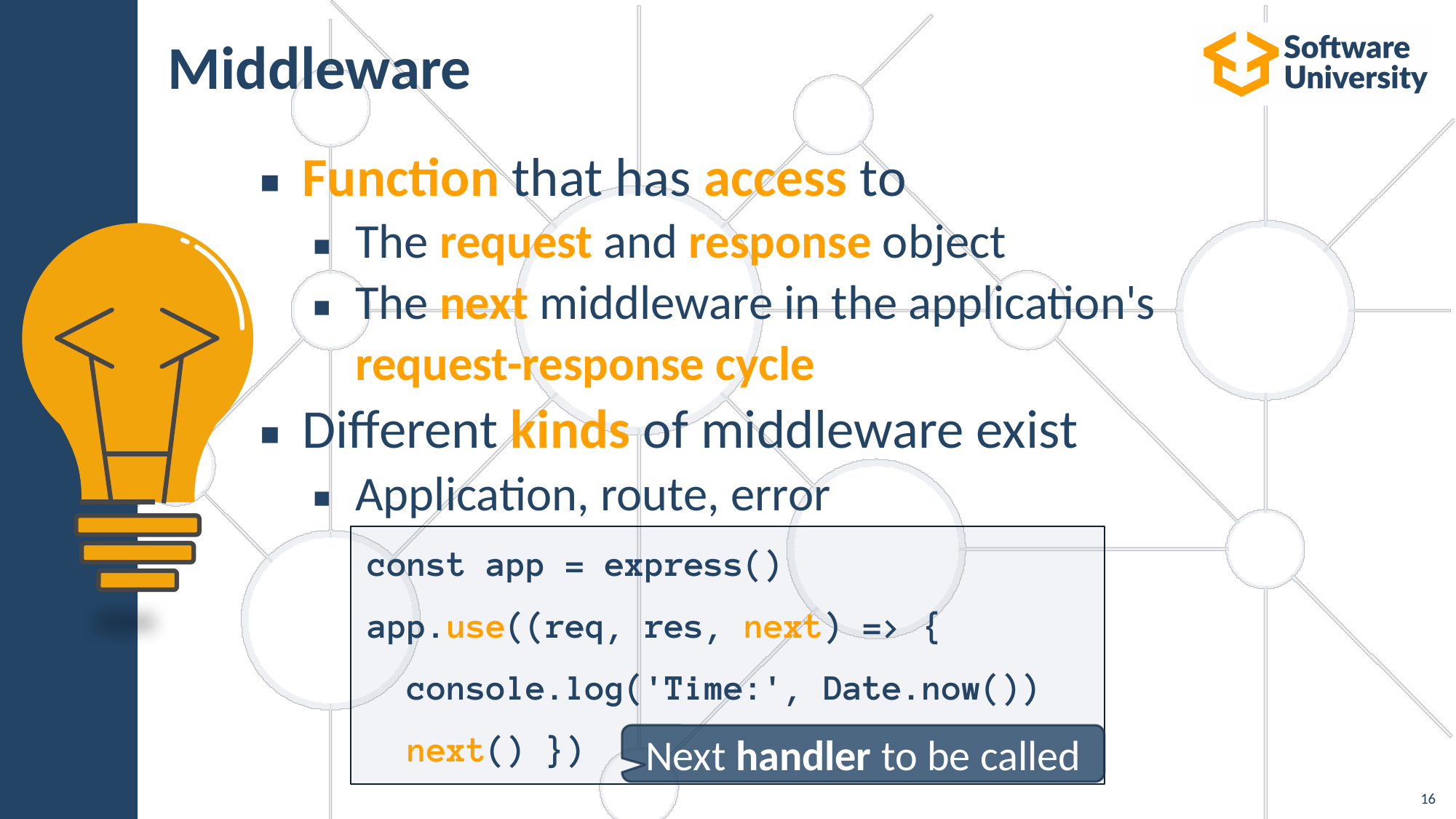

# Middleware
Function that has access to
The request and response object
The next middleware in the application's
request-response cycle
Different kinds of middleware exist
Application, route, error
const app = express()
app.use((req, res, next) => {
  console.log('Time:', Date.now())
  next() })
Next handler to be called
16